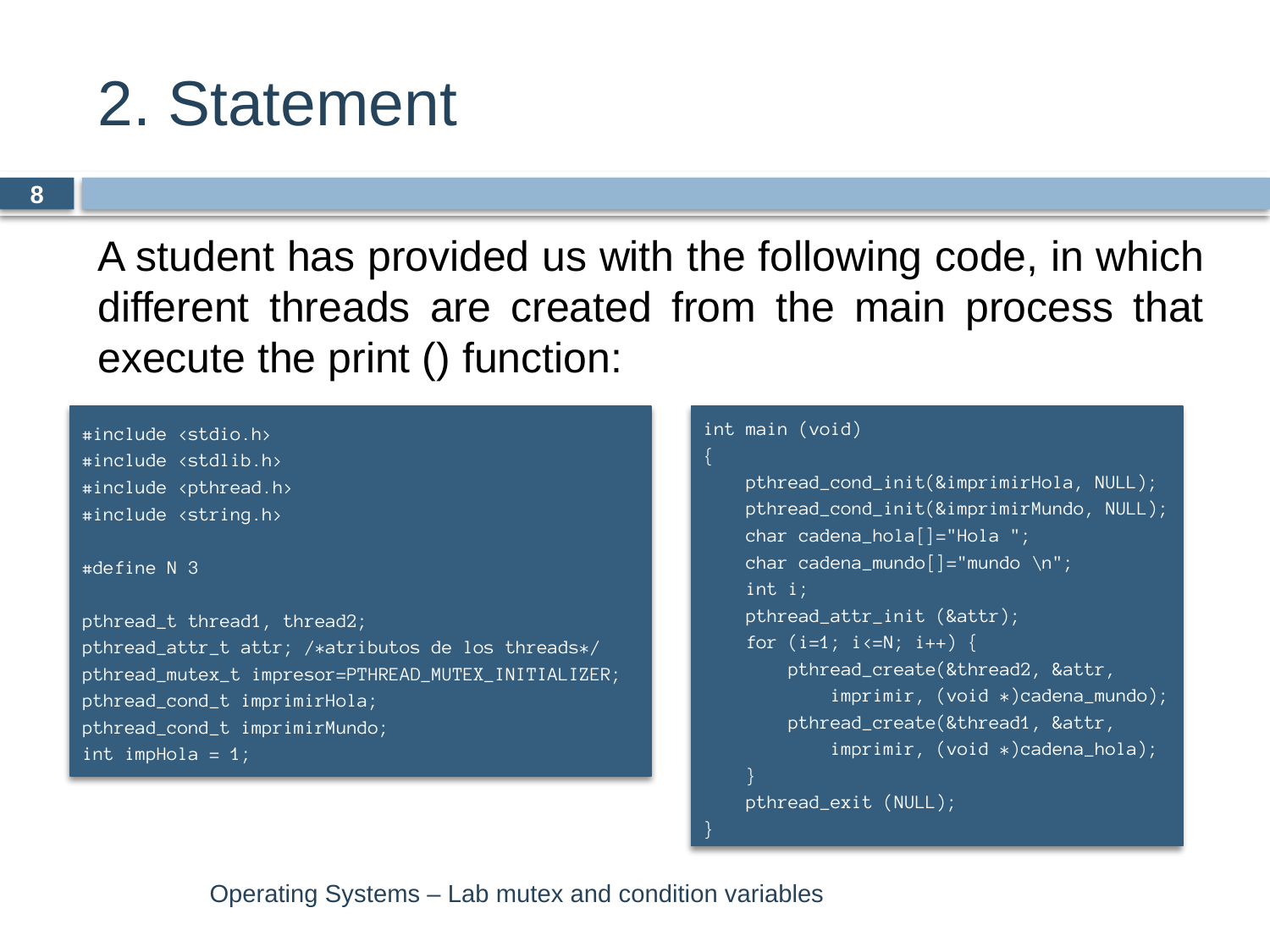

# 2. Statement
8
A student has provided us with the following code, in which different threads are created from the main process that execute the print () function:

#include <stdio.h>
#include <stdlib.h>
#include <pthread.h>
#include <string.h>

#define N 3

pthread_t thread1, thread2;
pthread_attr_t attr; /*atributos de los threads*/
pthread_mutex_t impresor=PTHREAD_MUTEX_INITIALIZER;
pthread_cond_t imprimirHola;
pthread_cond_t imprimirMundo;
int impHola = 1;
int main (void)
{
    pthread_cond_init(&imprimirHola, NULL);
    pthread_cond_init(&imprimirMundo, NULL);
    char cadena_hola[]="Hola ";
    char cadena_mundo[]="mundo \n";
    int i;
    pthread_attr_init (&attr);
    for (i=1; i<=N; i++) {
        pthread_create(&thread2, &attr,
	imprimir, (void *)cadena_mundo);
        pthread_create(&thread1, &attr,
	imprimir, (void *)cadena_hola);
    }
    pthread_exit (NULL);
}
Operating Systems – Lab mutex and condition variables